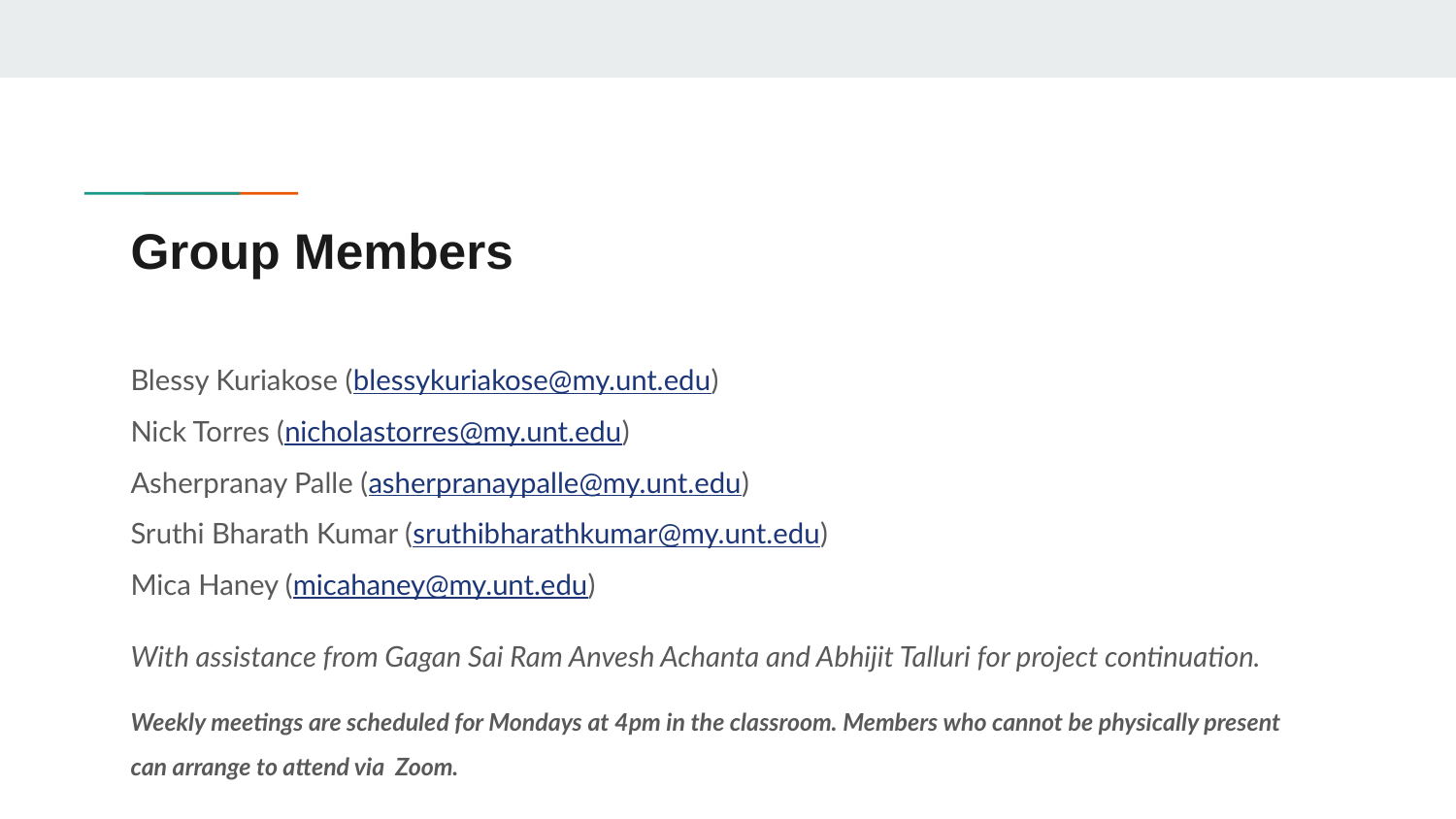

# Group Members
Blessy Kuriakose (blessykuriakose@my.unt.edu)
Nick Torres (nicholastorres@my.unt.edu)
Asherpranay Palle (asherpranaypalle@my.unt.edu)
Sruthi Bharath Kumar (sruthibharathkumar@my.unt.edu)
Mica Haney (micahaney@my.unt.edu)
With assistance from Gagan Sai Ram Anvesh Achanta and Abhijit Talluri for project continuation.
Weekly meetings are scheduled for Mondays at 4pm in the classroom. Members who cannot be physically present can arrange to attend via  Zoom.